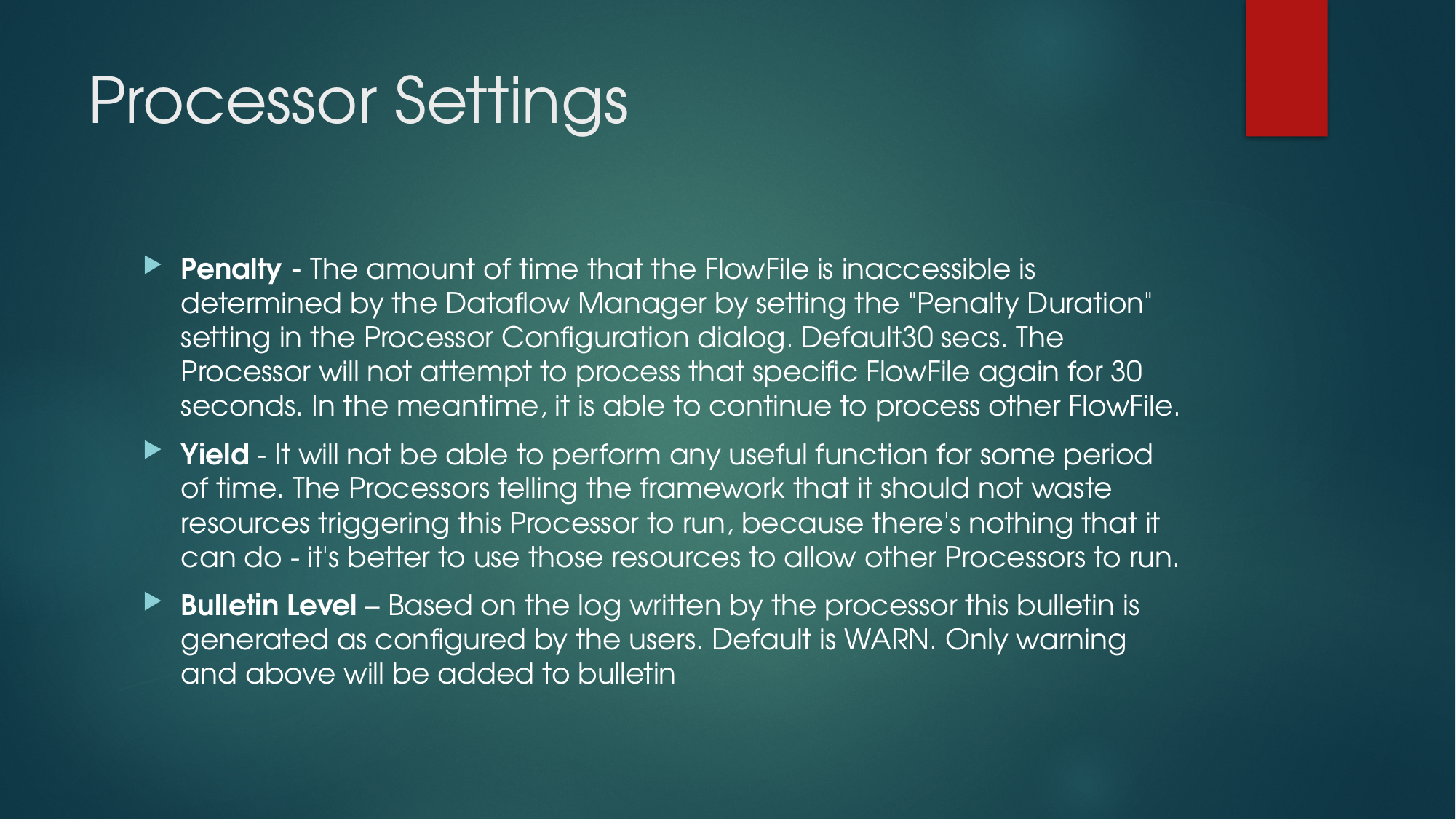

# Processor Settings
Penalty - The amount of time that the FlowFile is inaccessible is determined by the Dataflow Manager by setting the "Penalty Duration" setting in the Processor Configuration dialog. Default30 secs. The Processor will not attempt to process that specific FlowFile again for 30 seconds. In the meantime, it is able to continue to process other FlowFile.
Yield - It will not be able to perform any useful function for some period of time. The Processors telling the framework that it should not waste resources triggering this Processor to run, because there's nothing that it can do - it's better to use those resources to allow other Processors to run.
Bulletin Level – Based on the log written by the processor this bulletin is generated as configured by the users. Default is WARN. Only warning and above will be added to bulletin